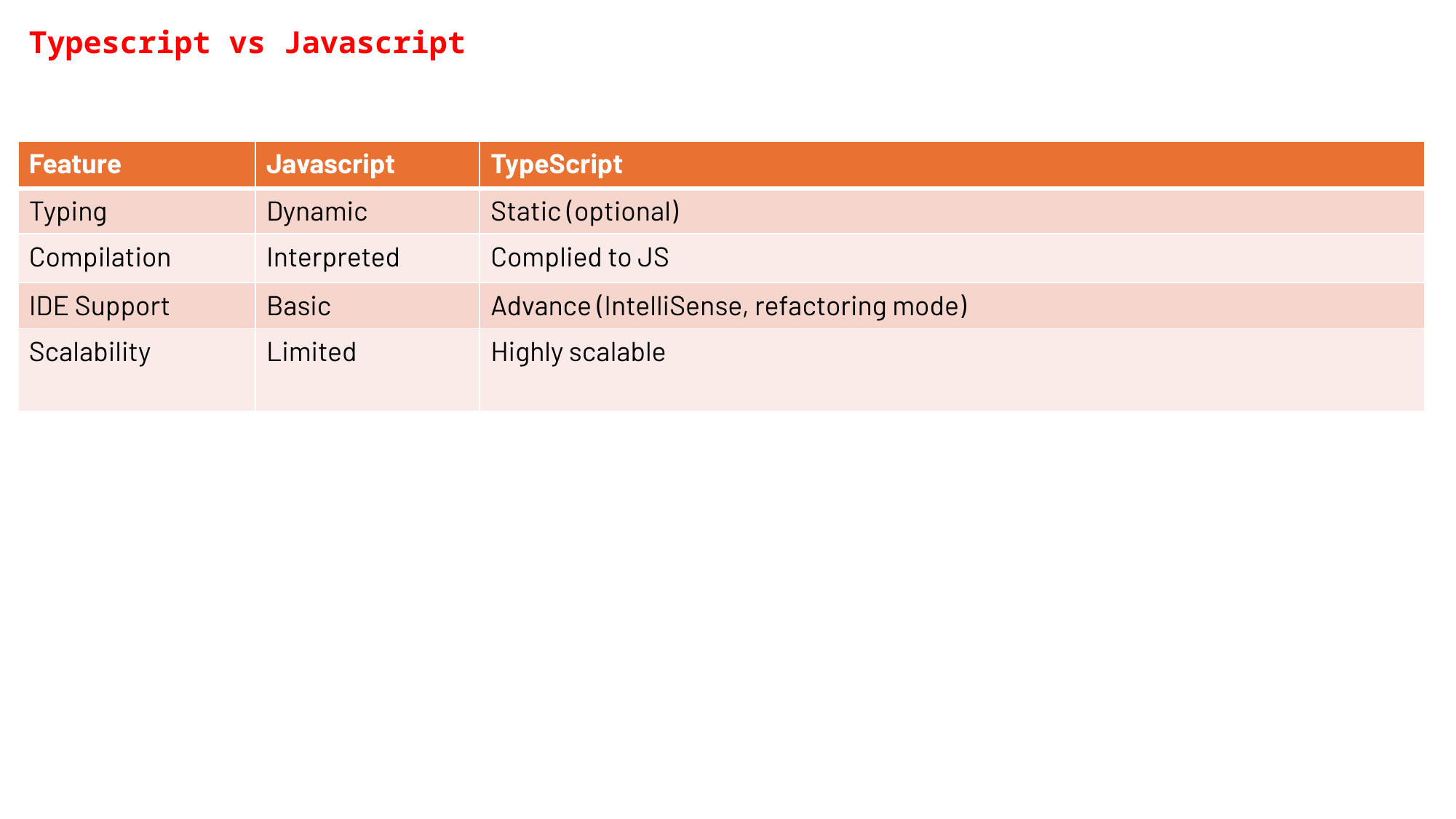

# Typescript vs Javascript
| Feature | Javascript | TypeScript |
| --- | --- | --- |
| Typing | Dynamic | Static (optional) |
| Compilation | Interpreted | Complied to JS |
| IDE Support | Basic | Advance (IntelliSense, refactoring mode) |
| Scalability | Limited | Highly scalable |